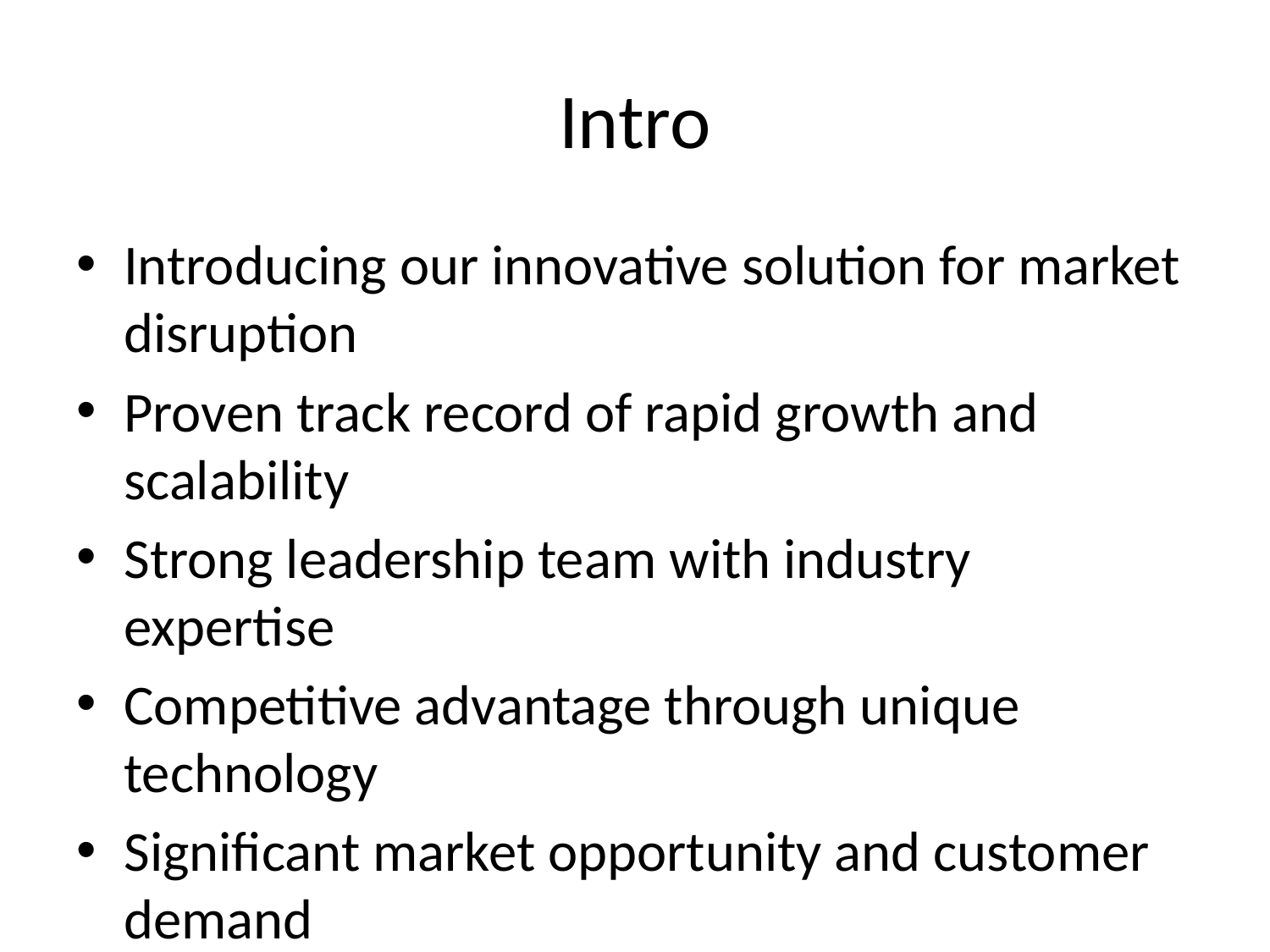

# Intro
Introducing our innovative solution for market disruption
Proven track record of rapid growth and scalability
Strong leadership team with industry expertise
Competitive advantage through unique technology
Significant market opportunity and customer demand
Join us in transforming the industry landscape